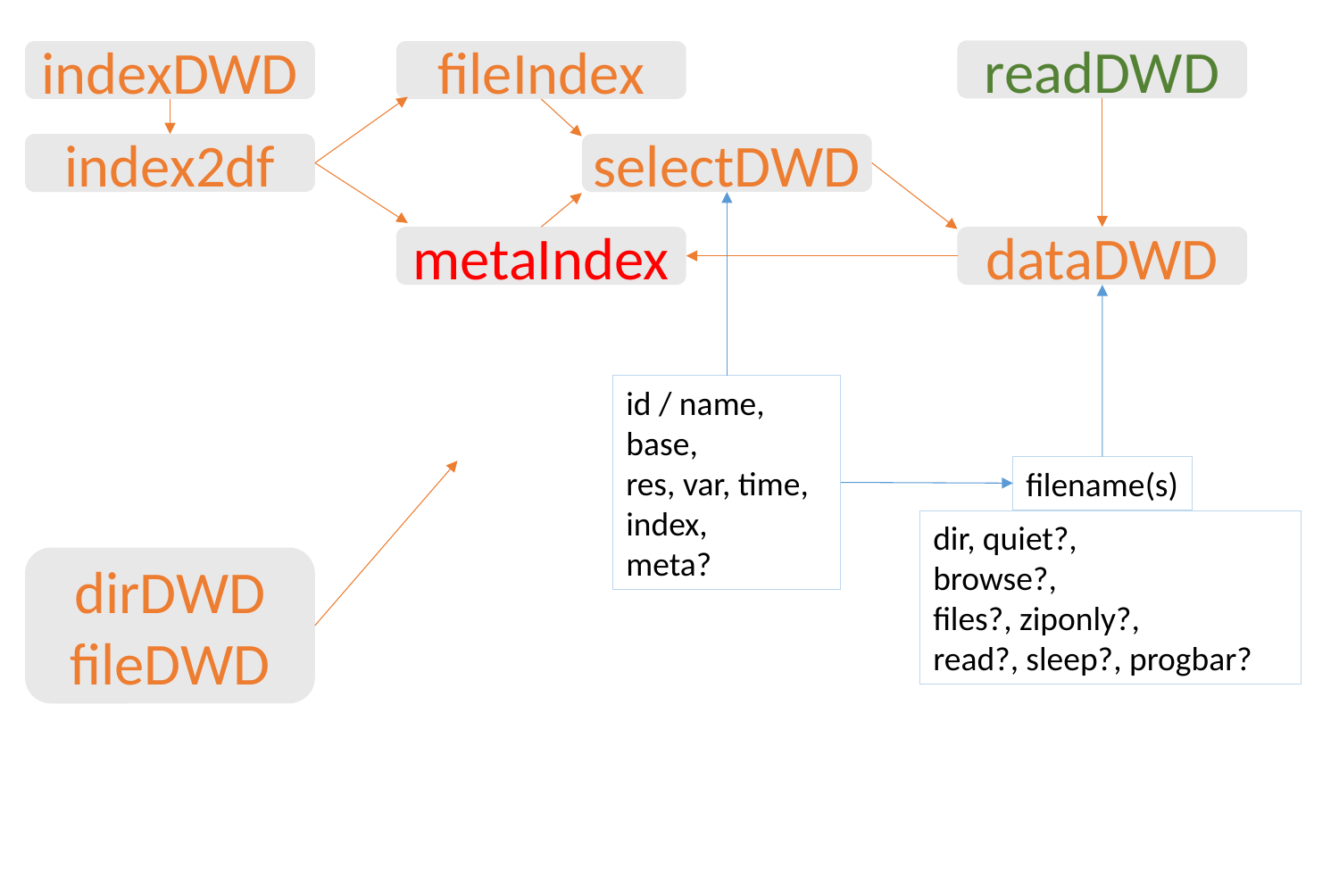

readDWD
indexDWD
fileIndex
index2df
selectDWD
metaIndex
dataDWD
id / name,
base,
res, var, time,
index,
meta?
filename(s)
dir, quiet?,
browse?,
files?, ziponly?,
read?, sleep?, progbar?
dirDWD
fileDWD